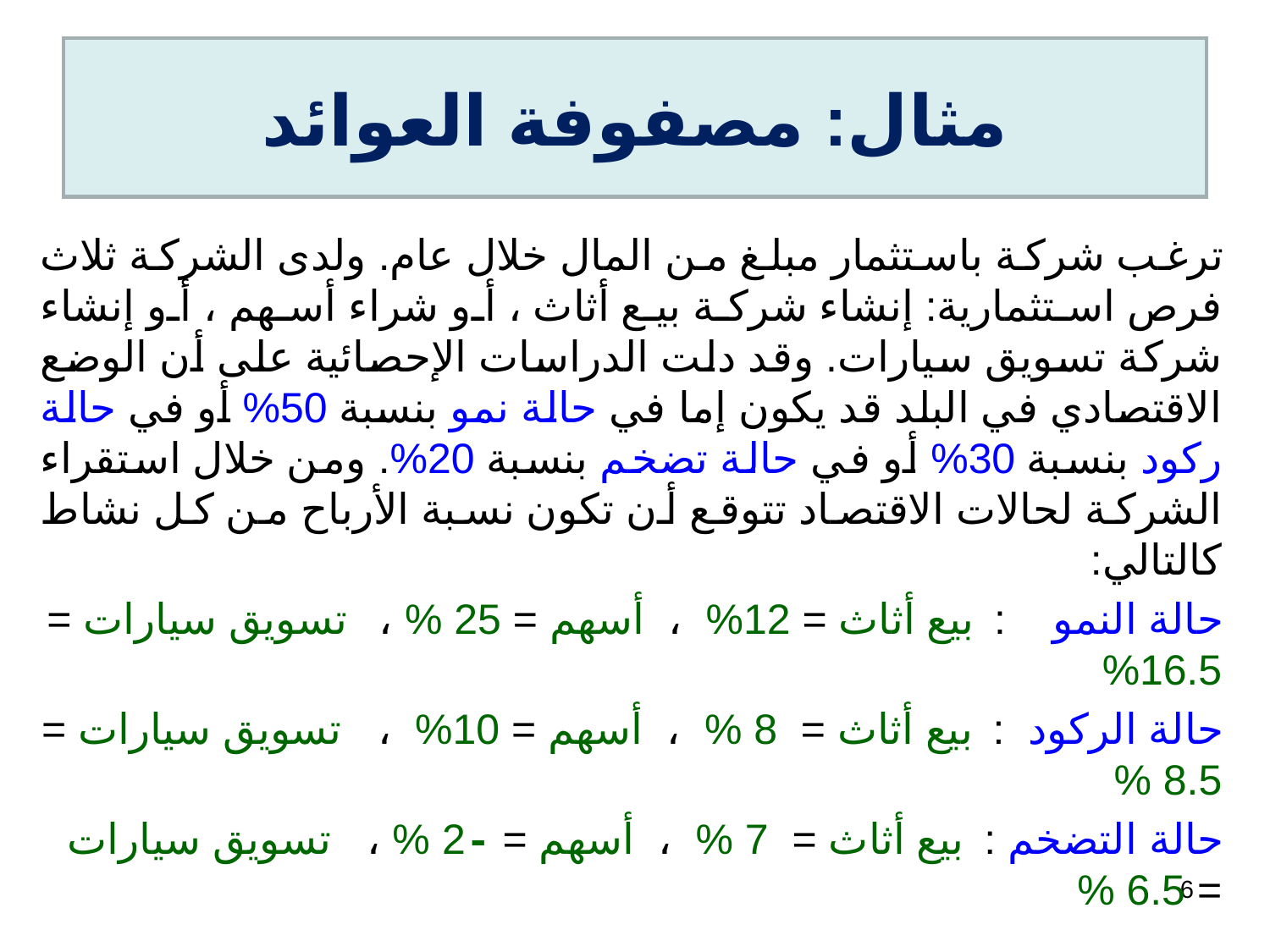

# مثال: مصفوفة العوائد
ترغب شركة باستثمار مبلغ من المال خلال عام. ولدى الشركة ثلاث فرص استثمارية: إنشاء شركة بيع أثاث ، أو شراء أسهم ، أو إنشاء شركة تسويق سيارات. وقد دلت الدراسات الإحصائية على أن الوضع الاقتصادي في البلد قد يكون إما في حالة نمو بنسبة 50% أو في حالة ركود بنسبة 30% أو في حالة تضخم بنسبة 20%. ومن خلال استقراء الشركة لحالات الاقتصاد تتوقع أن تكون نسبة الأرباح من كل نشاط كالتالي:
حالة النمو    :   بيع أثاث = 12%  ،  أسهم = 25 % ،    تسويق سيارات = 16.5%
حالة الركود  :   بيع أثاث =  8 %  ،  أسهم = 10%  ،   تسويق سيارات = 8.5 %
حالة التضخم :   بيع أثاث =  7 %  ،  أسهم = -2 % ،   تسويق سيارات = 6.5 %

كون مصفوفة العوائد لقرار اختيار الاستثمار الأفضل.

6